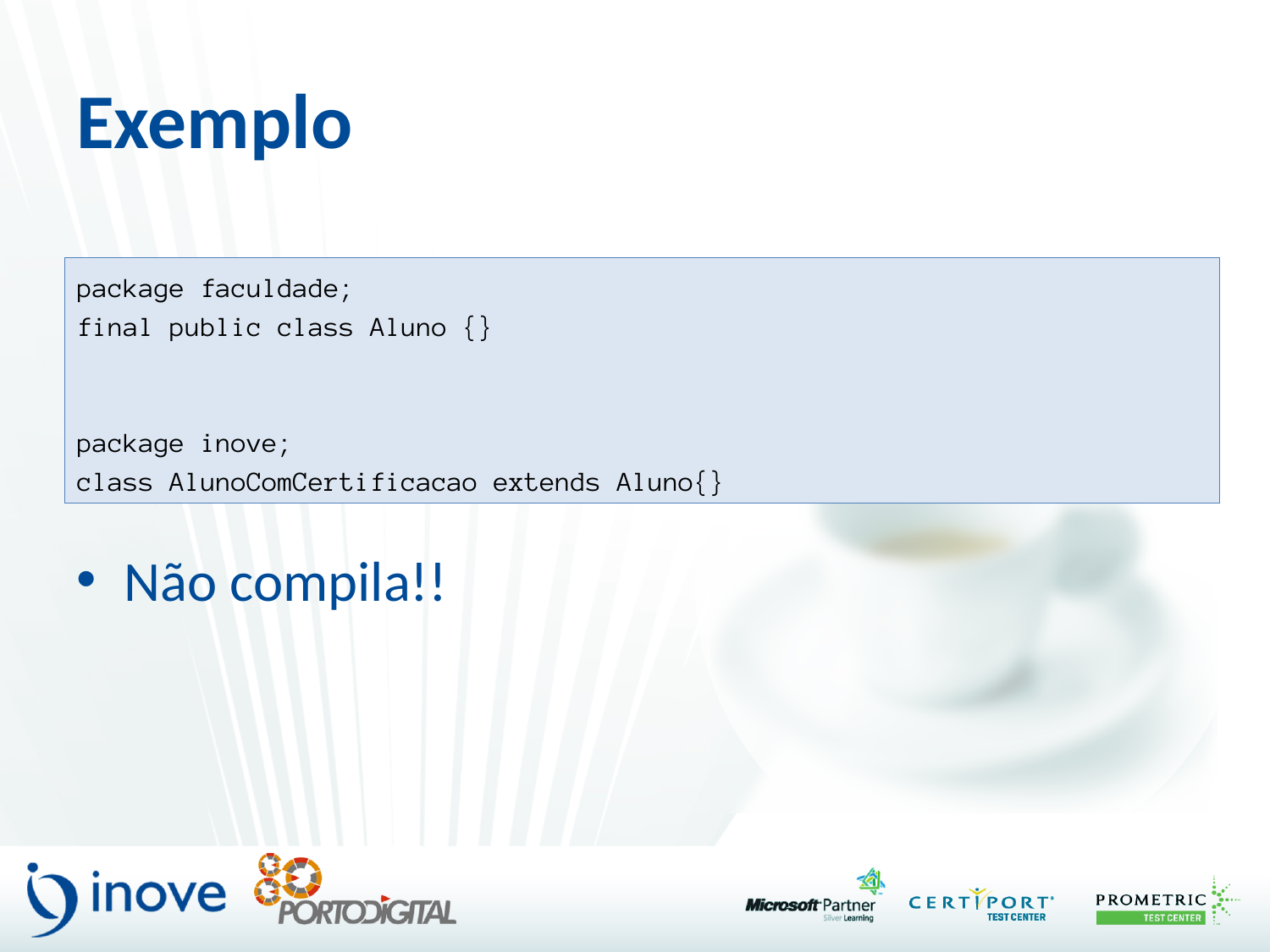

# Exemplo

Não compila!!
package faculdade;
final public class Aluno {}

package inove;
class AlunoComCertificacao extends Aluno{}